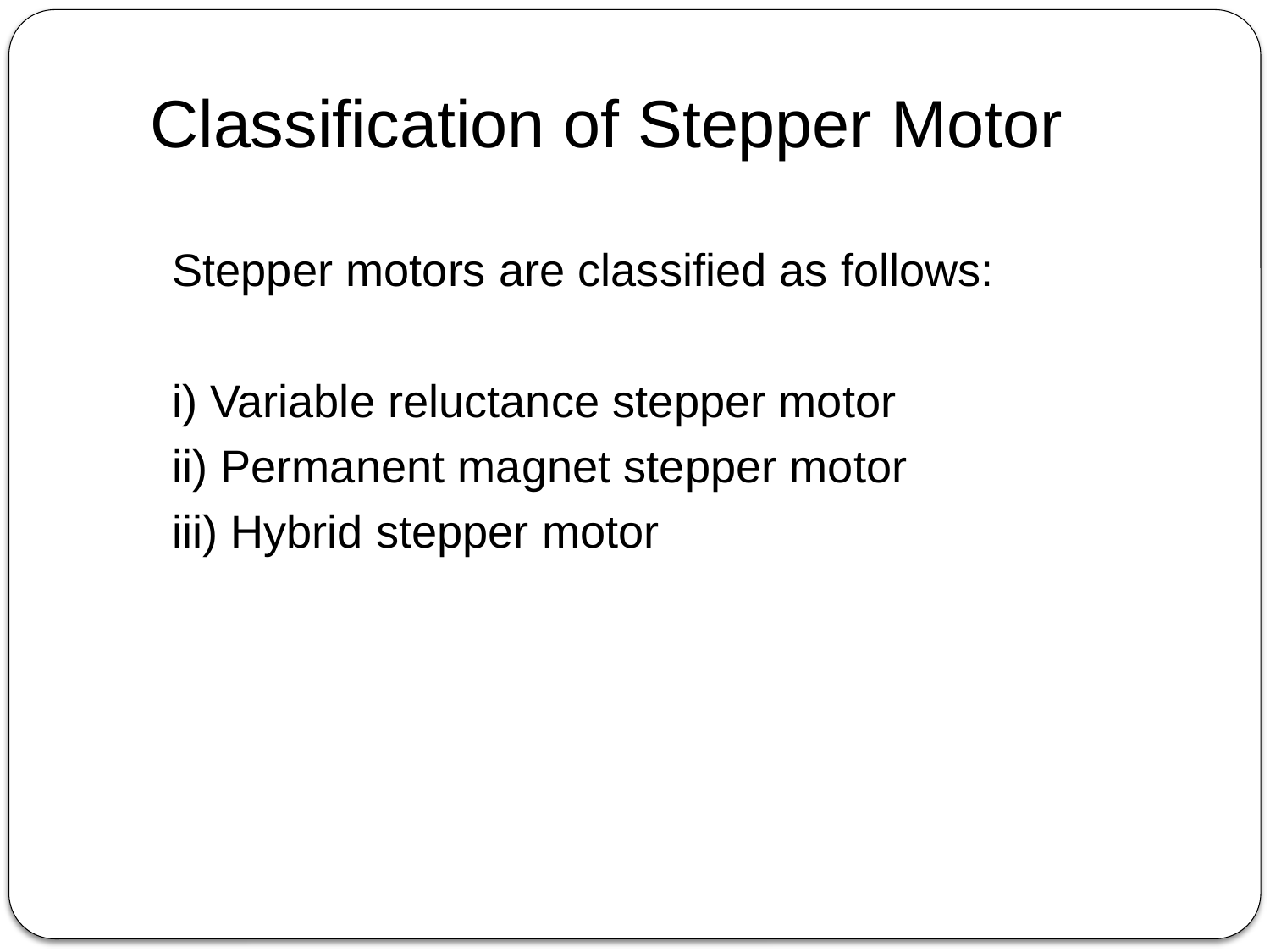

# Classification of Stepper Motor

Stepper motors are classified as follows:

i) Variable reluctance stepper motor
ii) Permanent magnet stepper motor
iii) Hybrid stepper motor